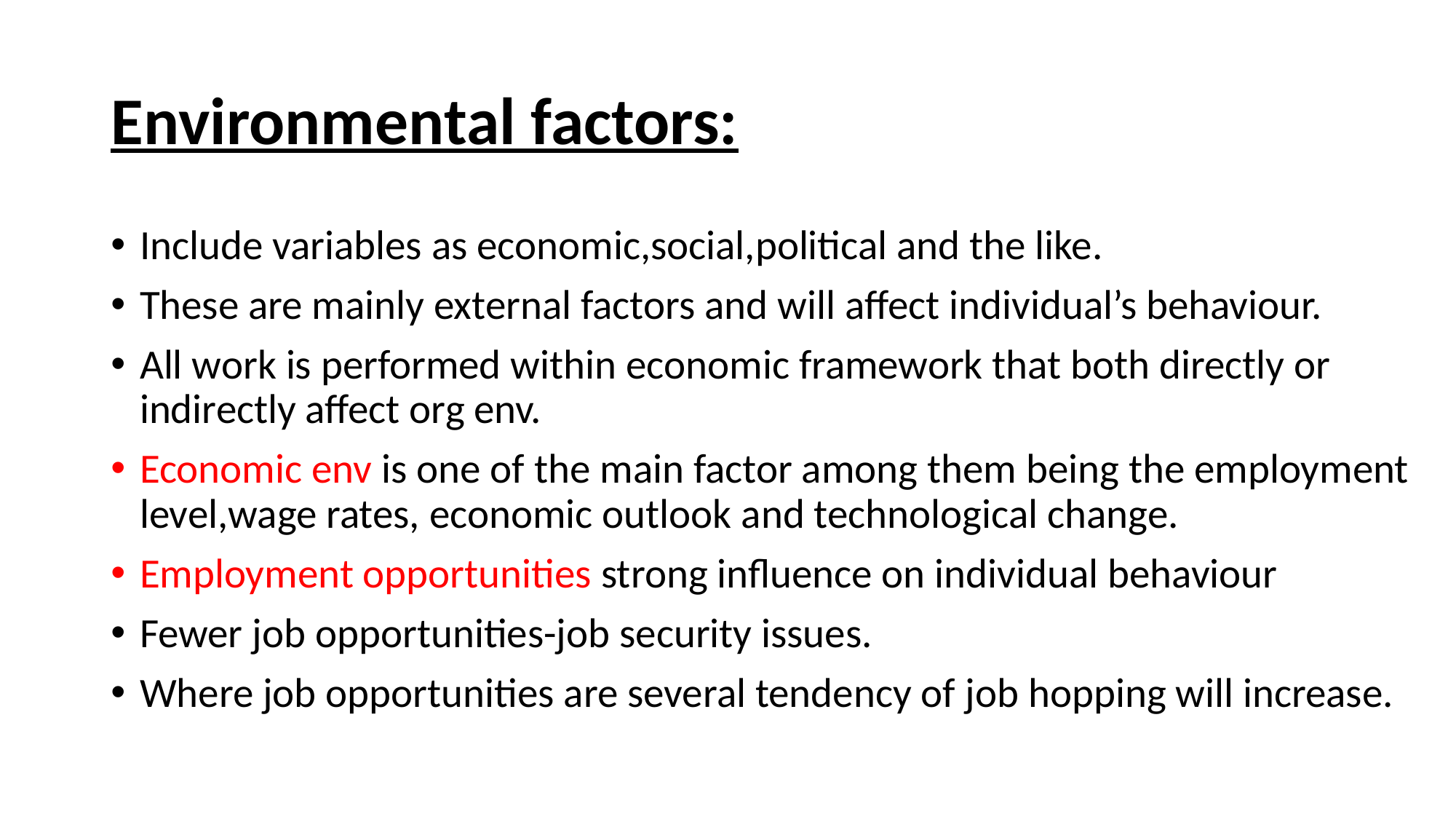

# Environmental factors:
Include variables as economic,social,political and the like.
These are mainly external factors and will affect individual’s behaviour.
All work is performed within economic framework that both directly or indirectly affect org env.
Economic env is one of the main factor among them being the employment level,wage rates, economic outlook and technological change.
Employment opportunities strong influence on individual behaviour
Fewer job opportunities-job security issues.
Where job opportunities are several tendency of job hopping will increase.